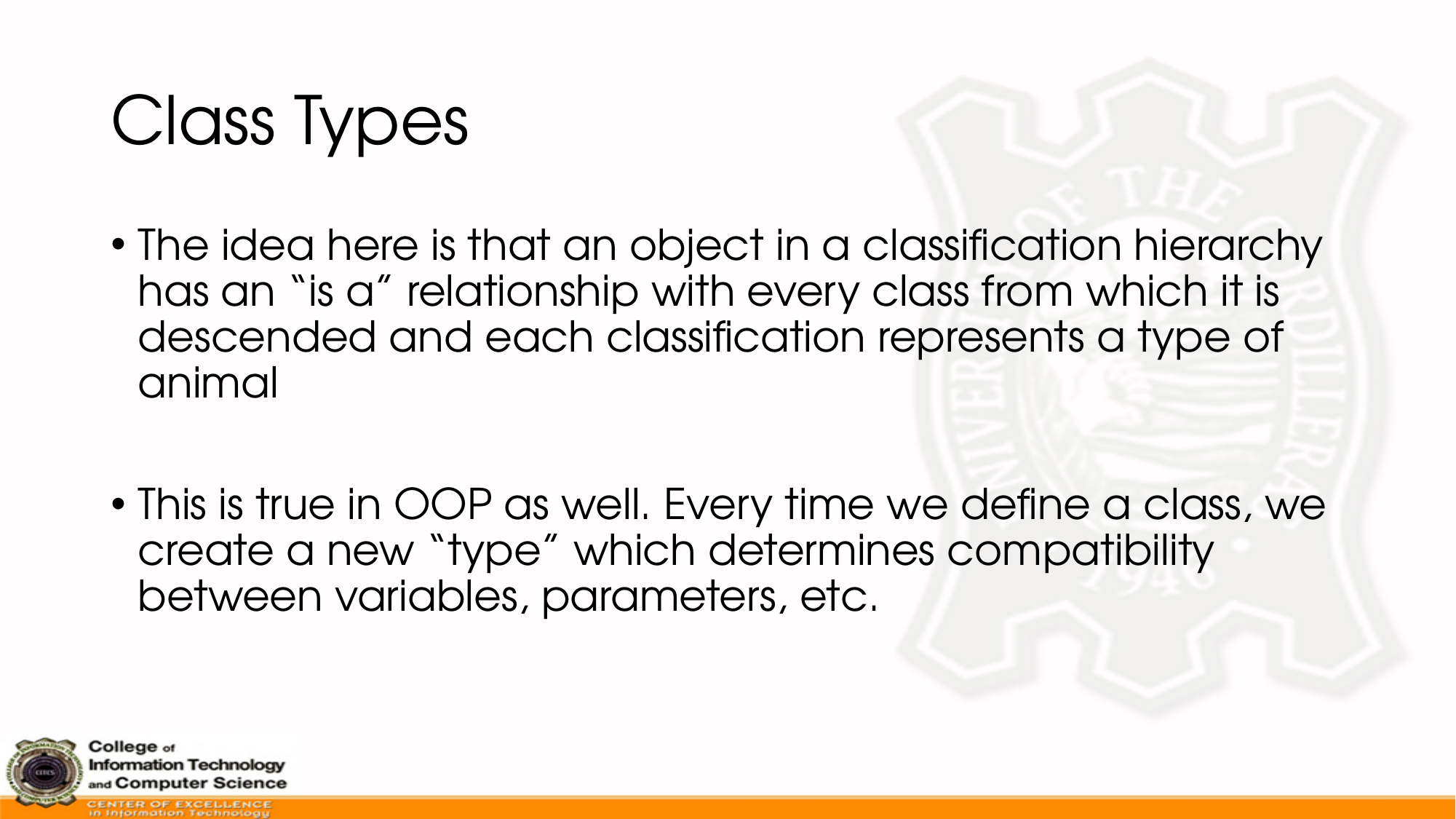

# Class Types
The idea here is that an object in a classification hierarchy has an “is a” relationship with every class from which it is descended and each classification represents a type of animal

This is true in OOP as well. Every time we define a class, we create a new “type” which determines compatibility between variables, parameters, etc.